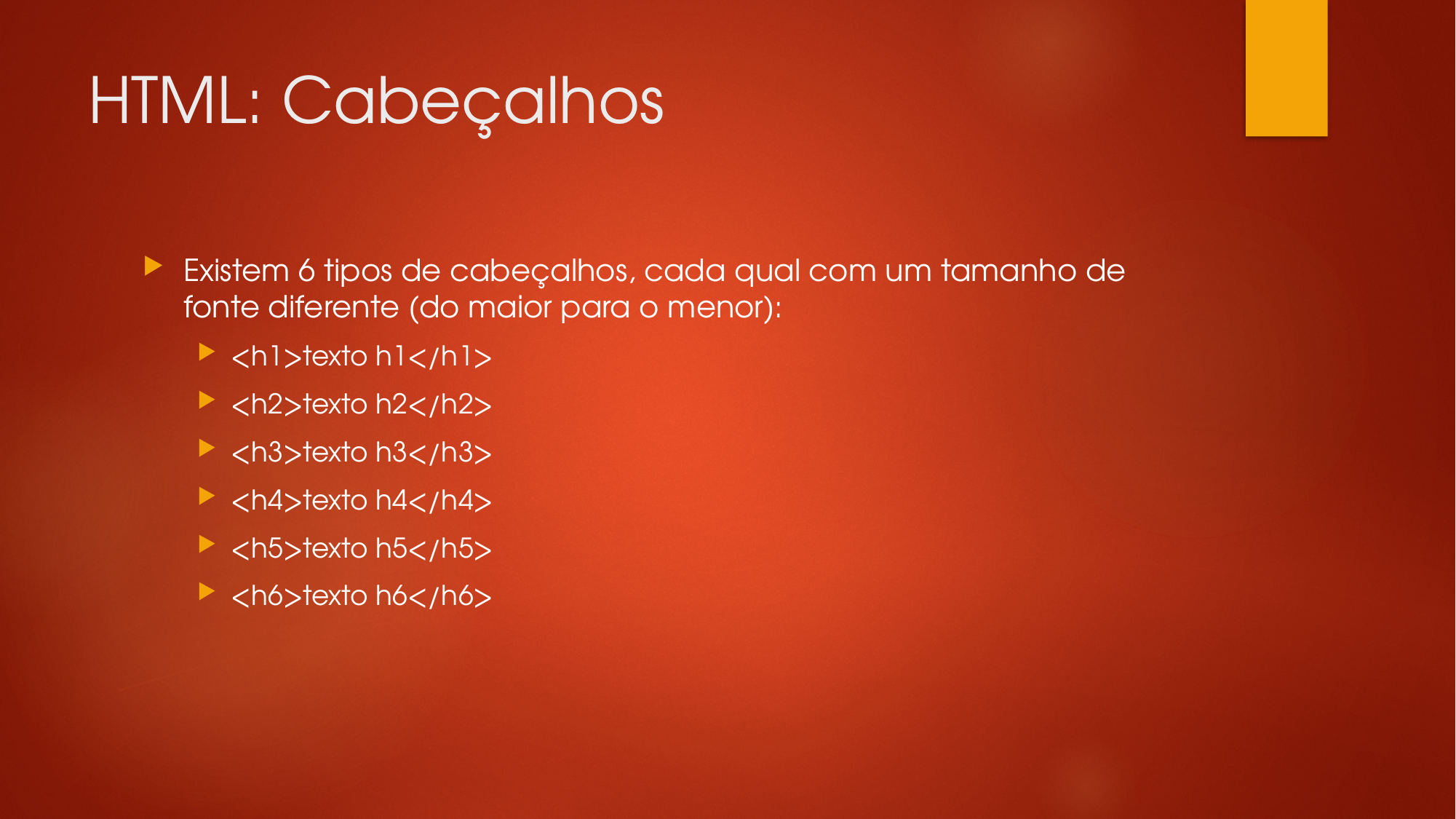

# HTML: Cabeçalhos
Existem 6 tipos de cabeçalhos, cada qual com um tamanho de fonte diferente (do maior para o menor):
<h1>texto h1</h1>
<h2>texto h2</h2>
<h3>texto h3</h3>
<h4>texto h4</h4>
<h5>texto h5</h5>
<h6>texto h6</h6>